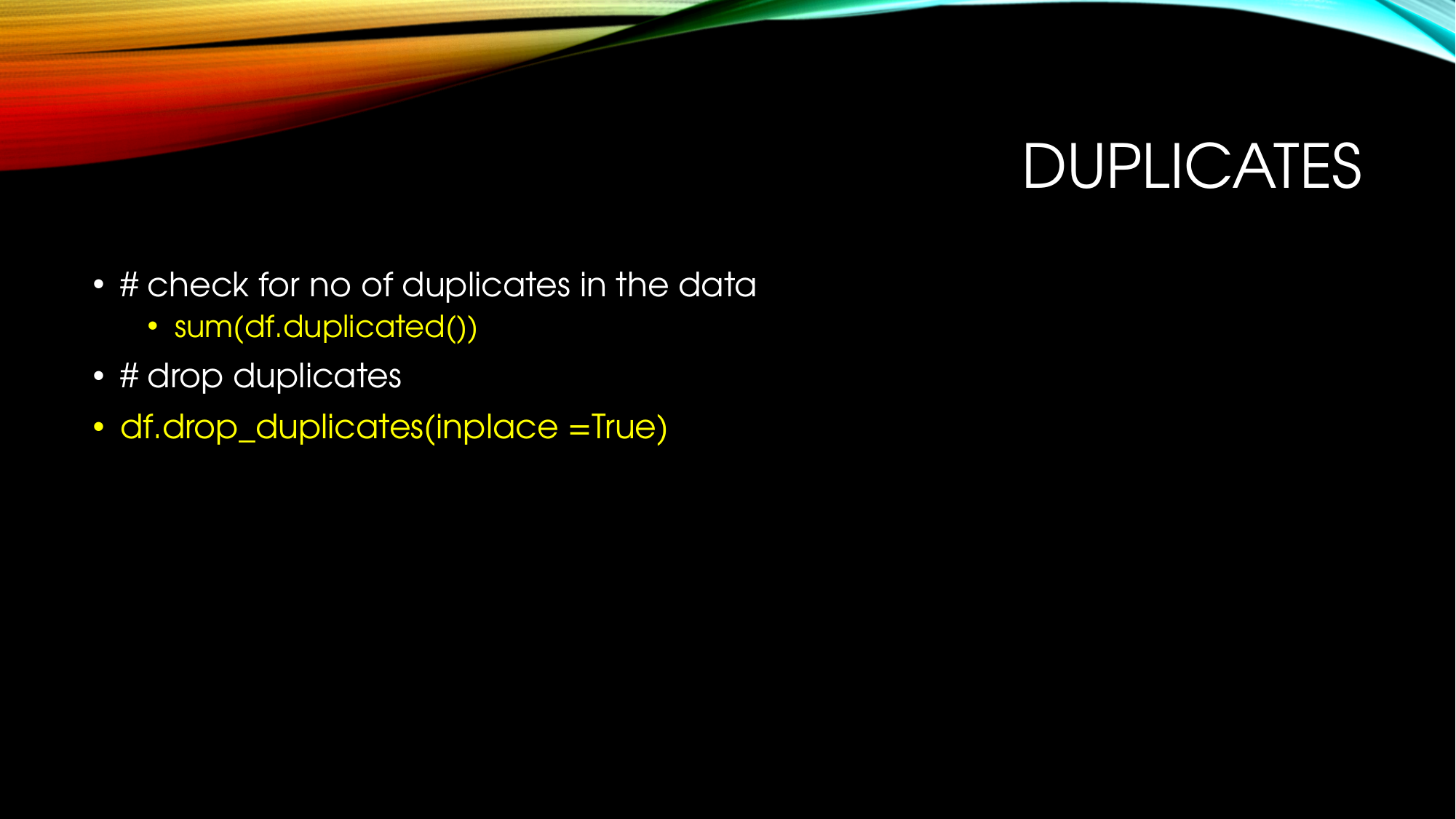

# duplicates
# check for no of duplicates in the data
sum(df.duplicated())
# drop duplicates
df.drop_duplicates(inplace =True)